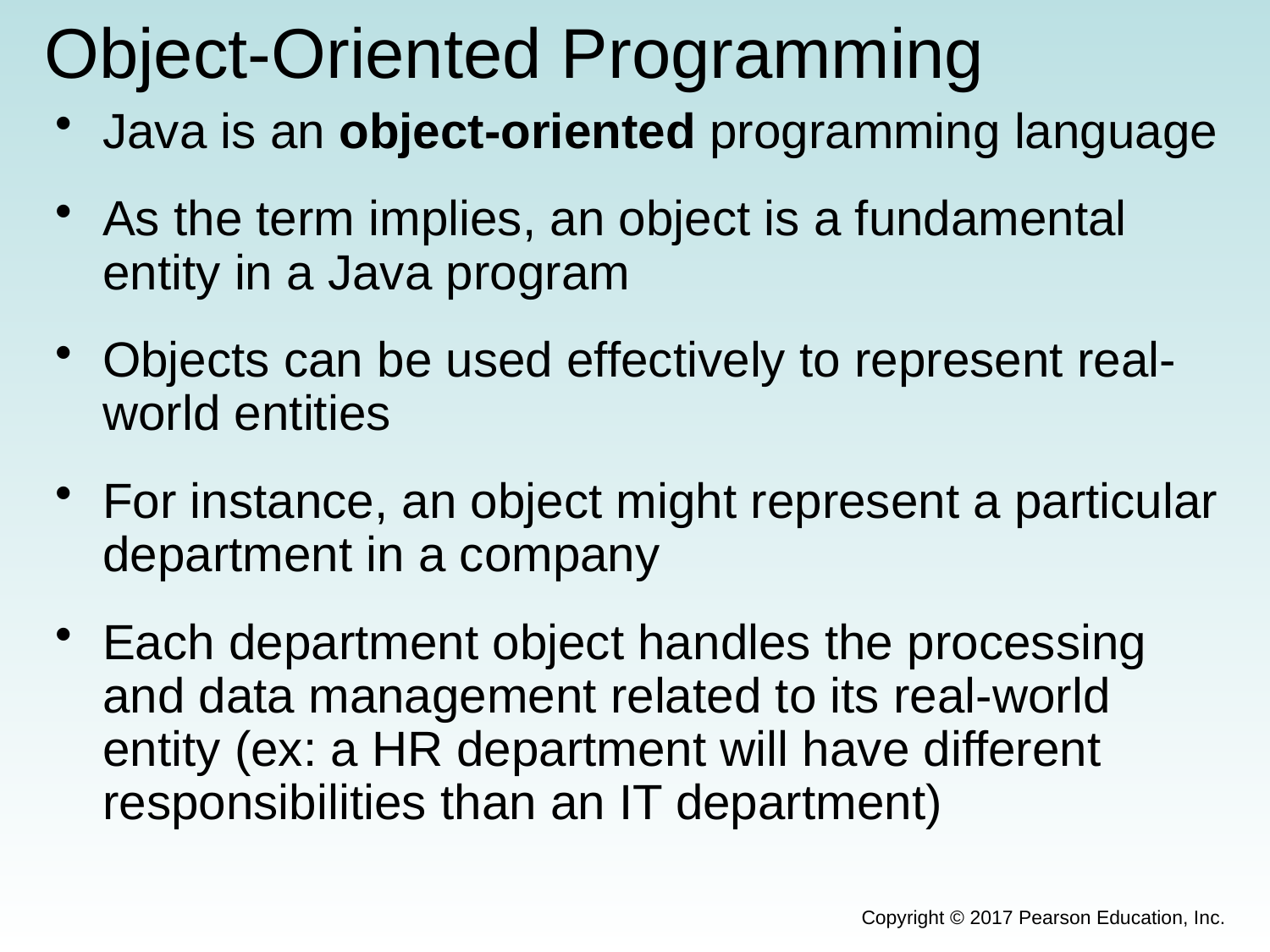

# Object-Oriented Programming
Java is an object-oriented programming language
As the term implies, an object is a fundamental entity in a Java program
Objects can be used effectively to represent real-world entities
For instance, an object might represent a particular department in a company
Each department object handles the processing and data management related to its real-world entity (ex: a HR department will have different responsibilities than an IT department)
Copyright © 2017 Pearson Education, Inc.